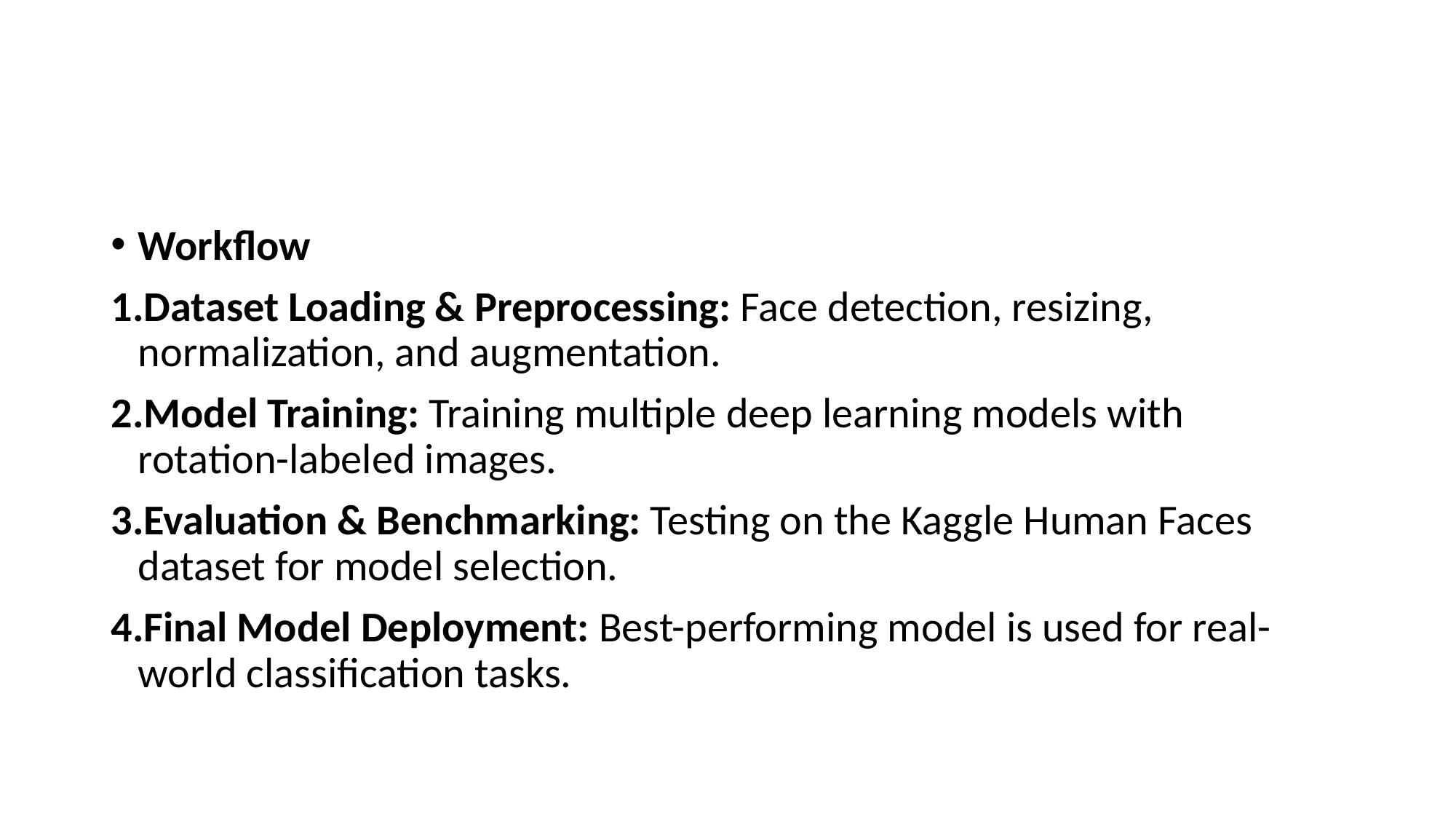

#
Workflow
Dataset Loading & Preprocessing: Face detection, resizing, normalization, and augmentation.
Model Training: Training multiple deep learning models with rotation-labeled images.
Evaluation & Benchmarking: Testing on the Kaggle Human Faces dataset for model selection.
Final Model Deployment: Best-performing model is used for real-world classification tasks.